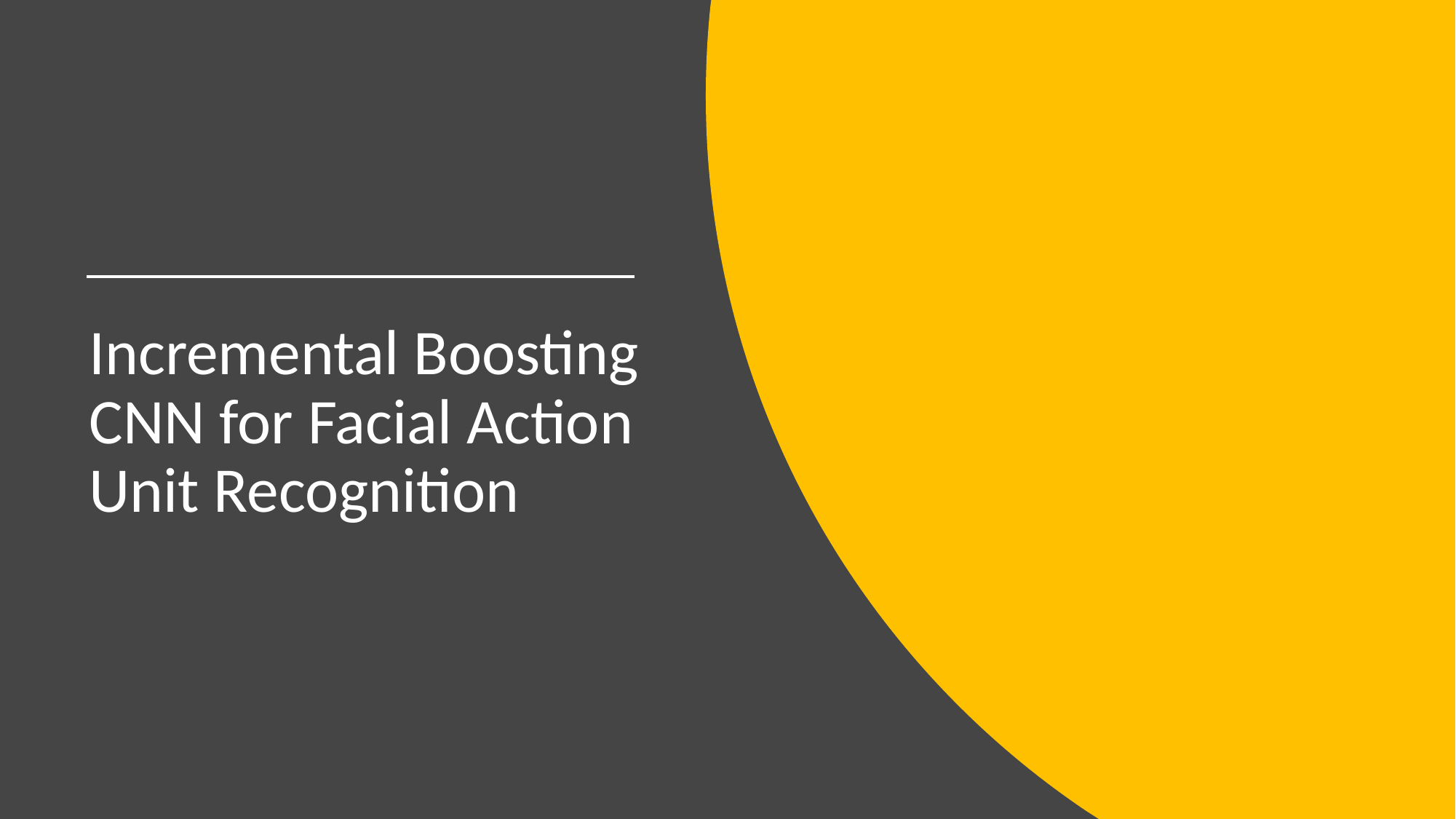

# Incremental Boosting CNN for Facial Action Unit Recognition